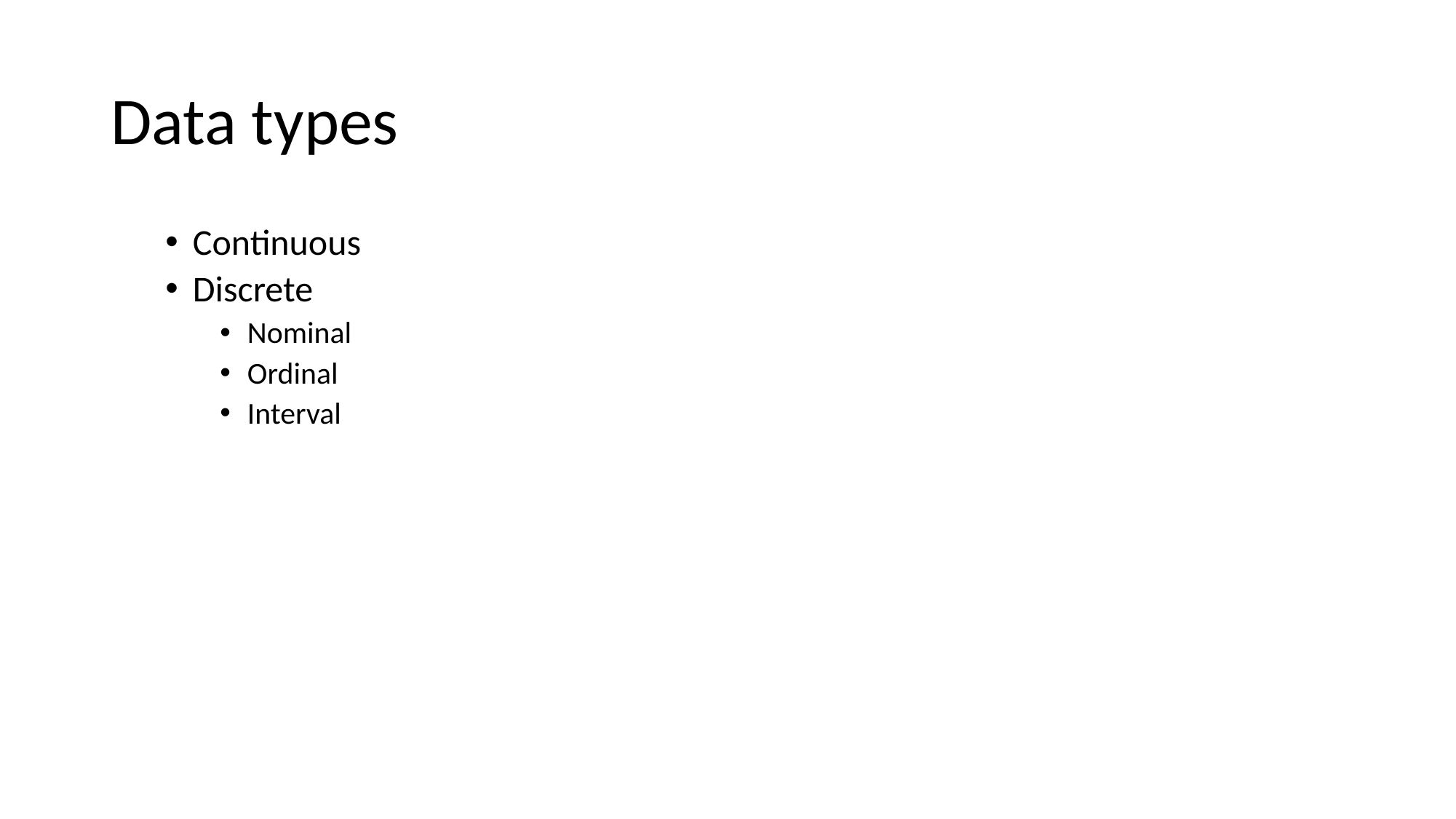

# Data types
Continuous
Discrete
Nominal
Ordinal
Interval